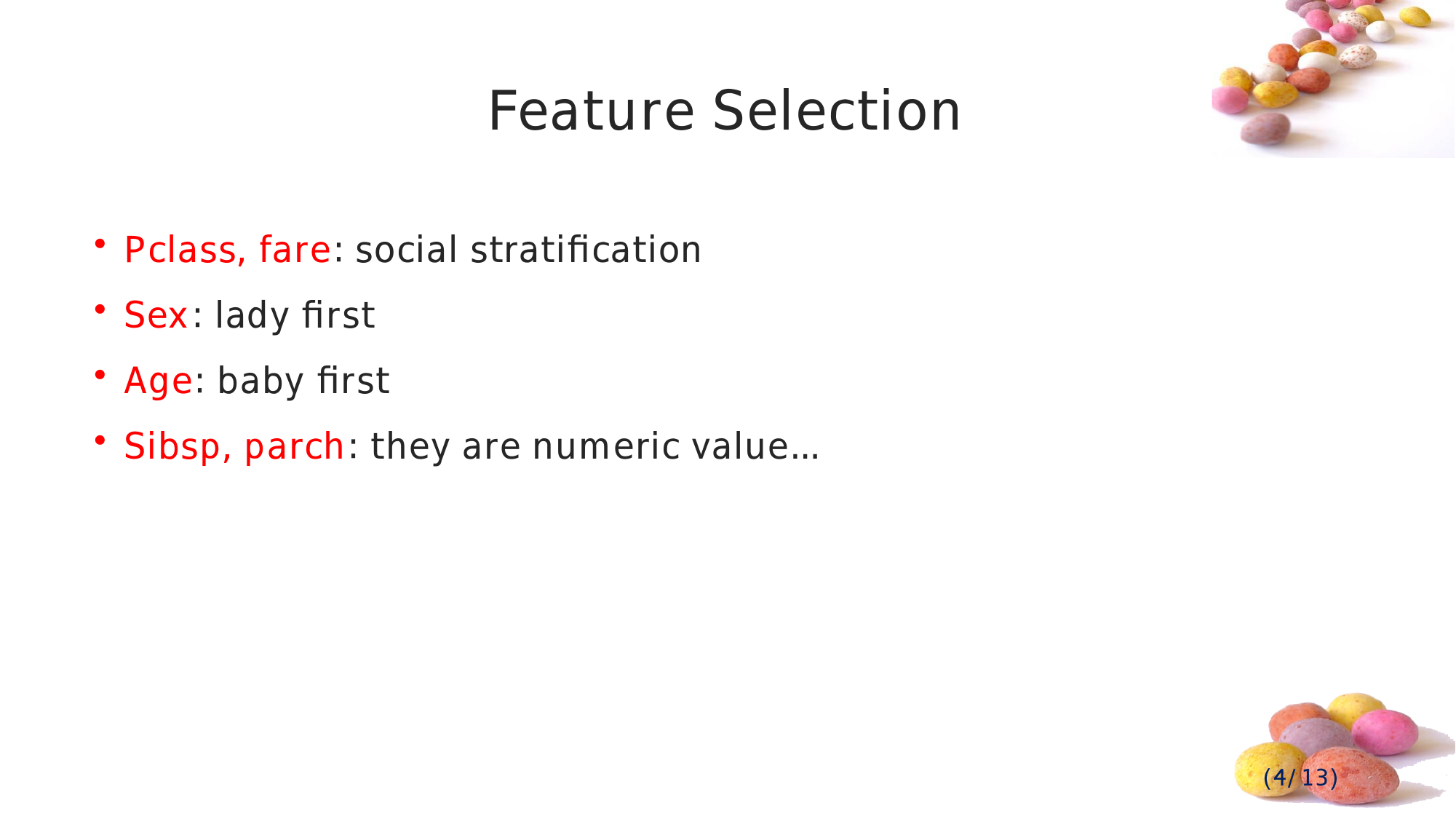

# Feature Selection
Pclass, fare: social stratification
Sex: lady first
Age: baby first
Sibsp, parch: they are numeric value…